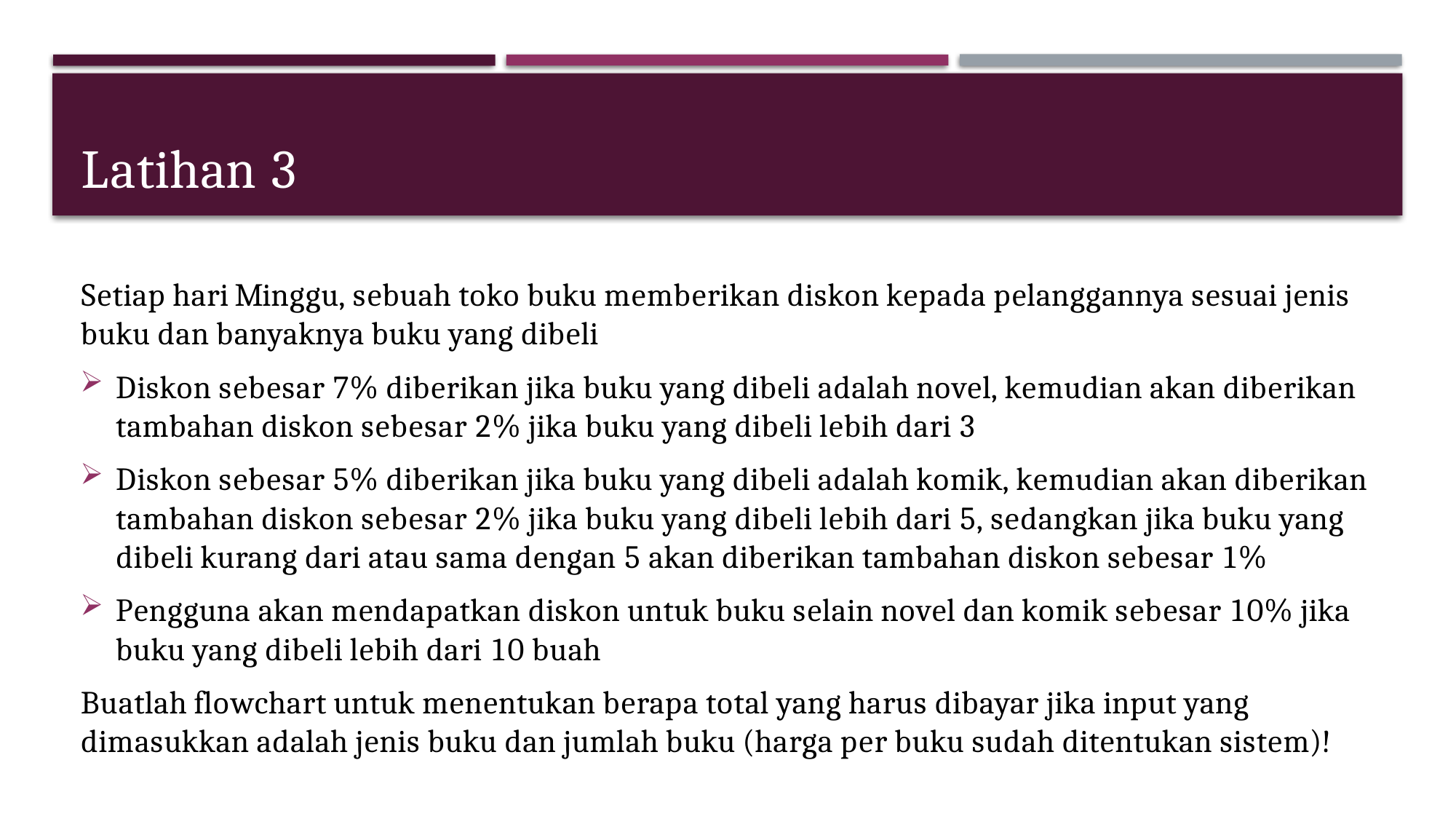

# Latihan 3
Setiap hari Minggu, sebuah toko buku memberikan diskon kepada pelanggannya sesuai jenis buku dan banyaknya buku yang dibeli
Diskon sebesar 7% diberikan jika buku yang dibeli adalah novel, kemudian akan diberikan tambahan diskon sebesar 2% jika buku yang dibeli lebih dari 3
Diskon sebesar 5% diberikan jika buku yang dibeli adalah komik, kemudian akan diberikan tambahan diskon sebesar 2% jika buku yang dibeli lebih dari 5, sedangkan jika buku yang dibeli kurang dari atau sama dengan 5 akan diberikan tambahan diskon sebesar 1%
Pengguna akan mendapatkan diskon untuk buku selain novel dan komik sebesar 10% jika buku yang dibeli lebih dari 10 buah
Buatlah flowchart untuk menentukan berapa total yang harus dibayar jika input yang dimasukkan adalah jenis buku dan jumlah buku (harga per buku sudah ditentukan sistem)!